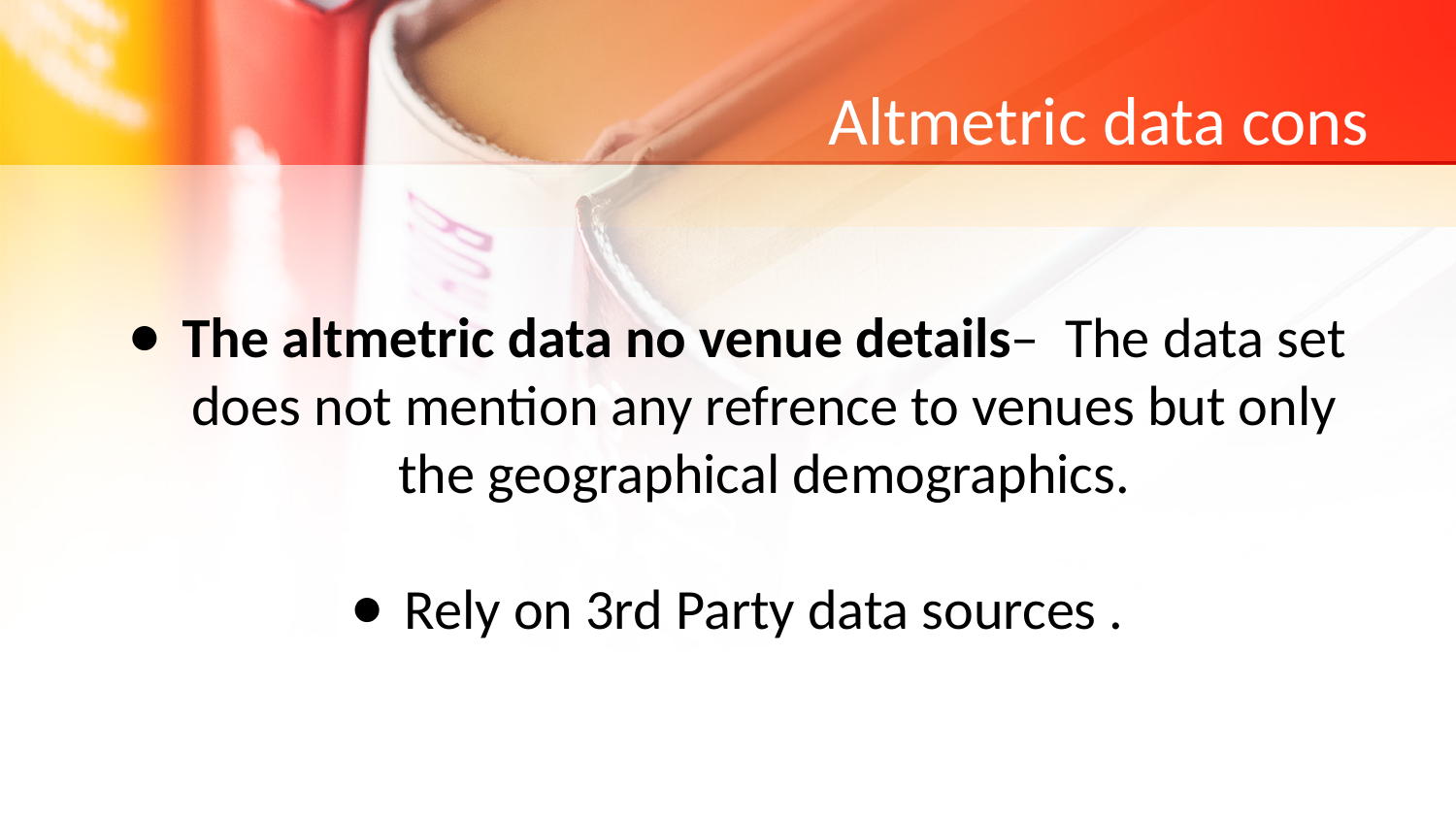

Altmetric data cons
The altmetric data no venue details–  The data set does not mention any refrence to venues but only the geographical demographics.

Rely on 3rd Party data sources .